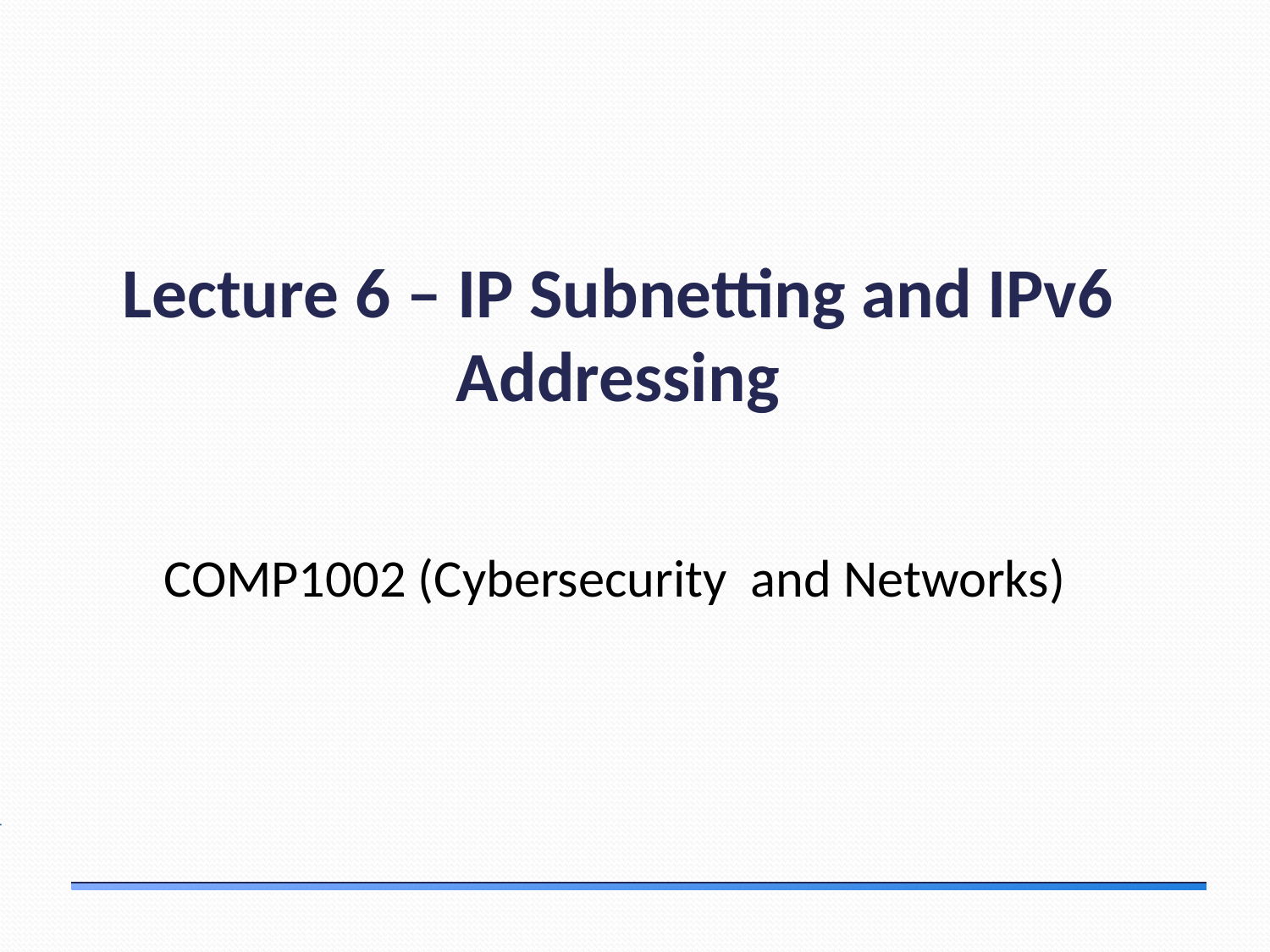

# Lecture 6 – IP Subnetting and IPv6 Addressing
COMP1002 (Cybersecurity  and Networks)